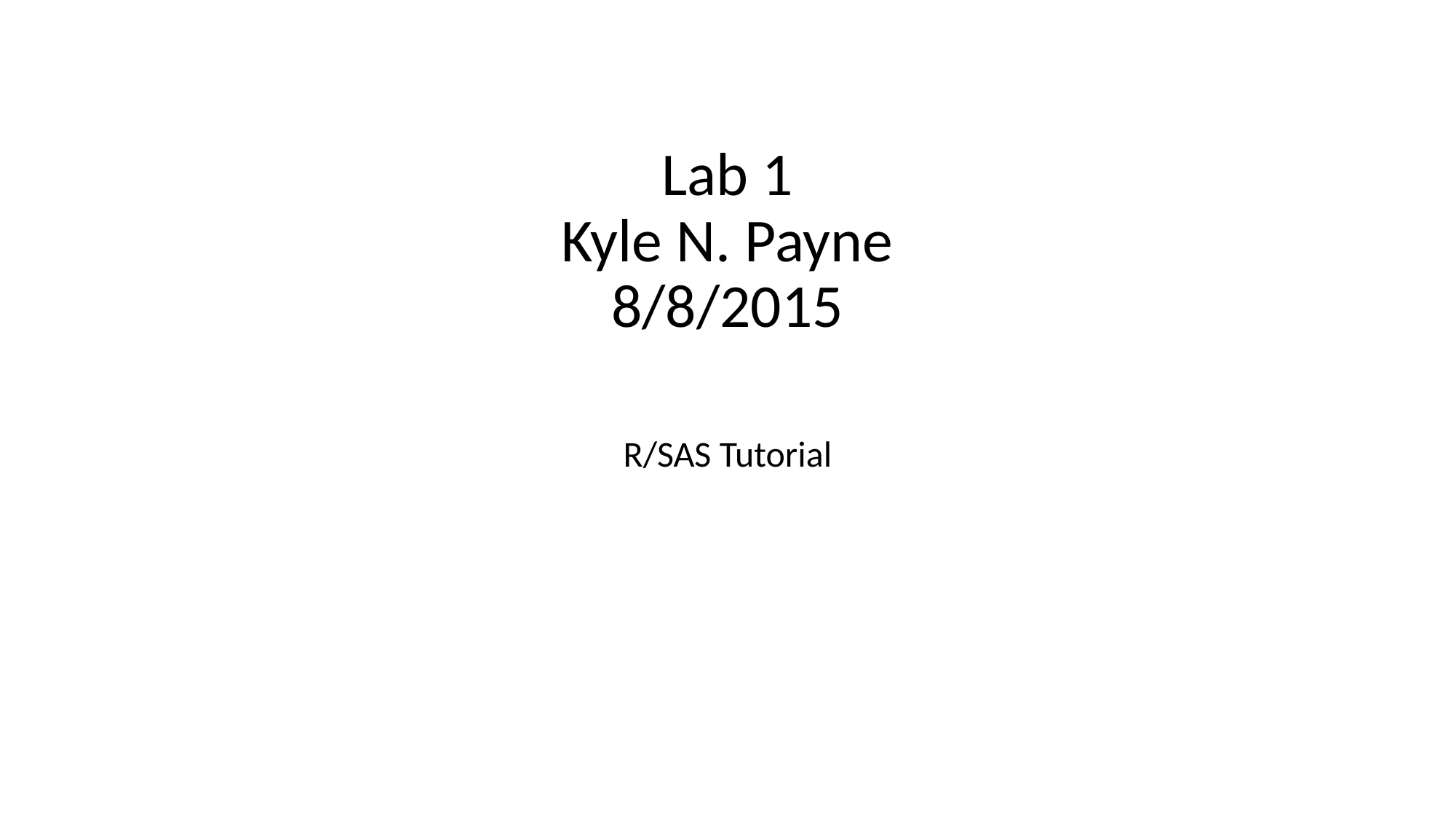

# Lab 1 Kyle N. Payne 8/8/2015
R/SAS Tutorial